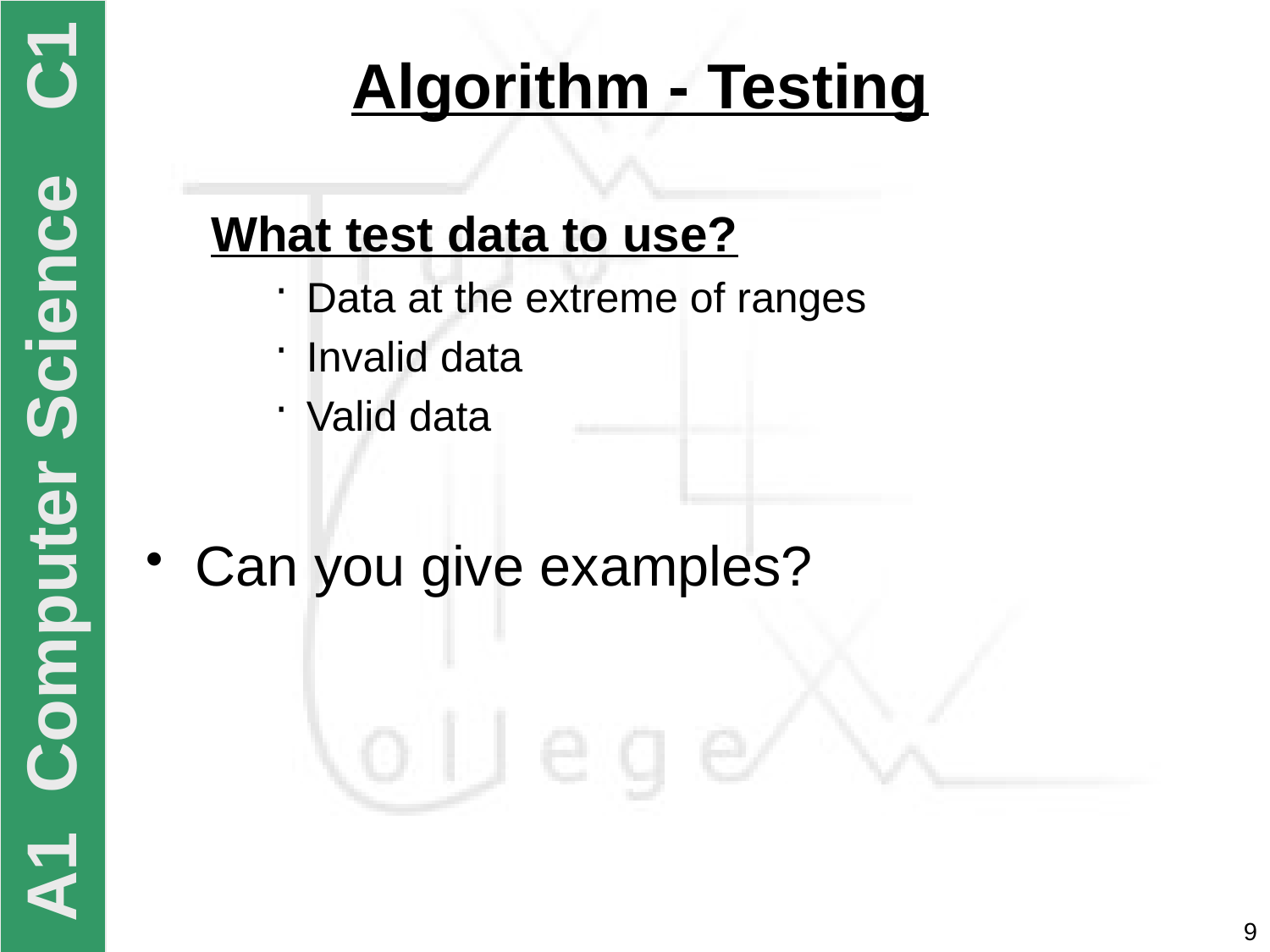

# Algorithm - Testing
What test data to use?
Data at the extreme of ranges
Invalid data
Valid data

Can you give examples?
9